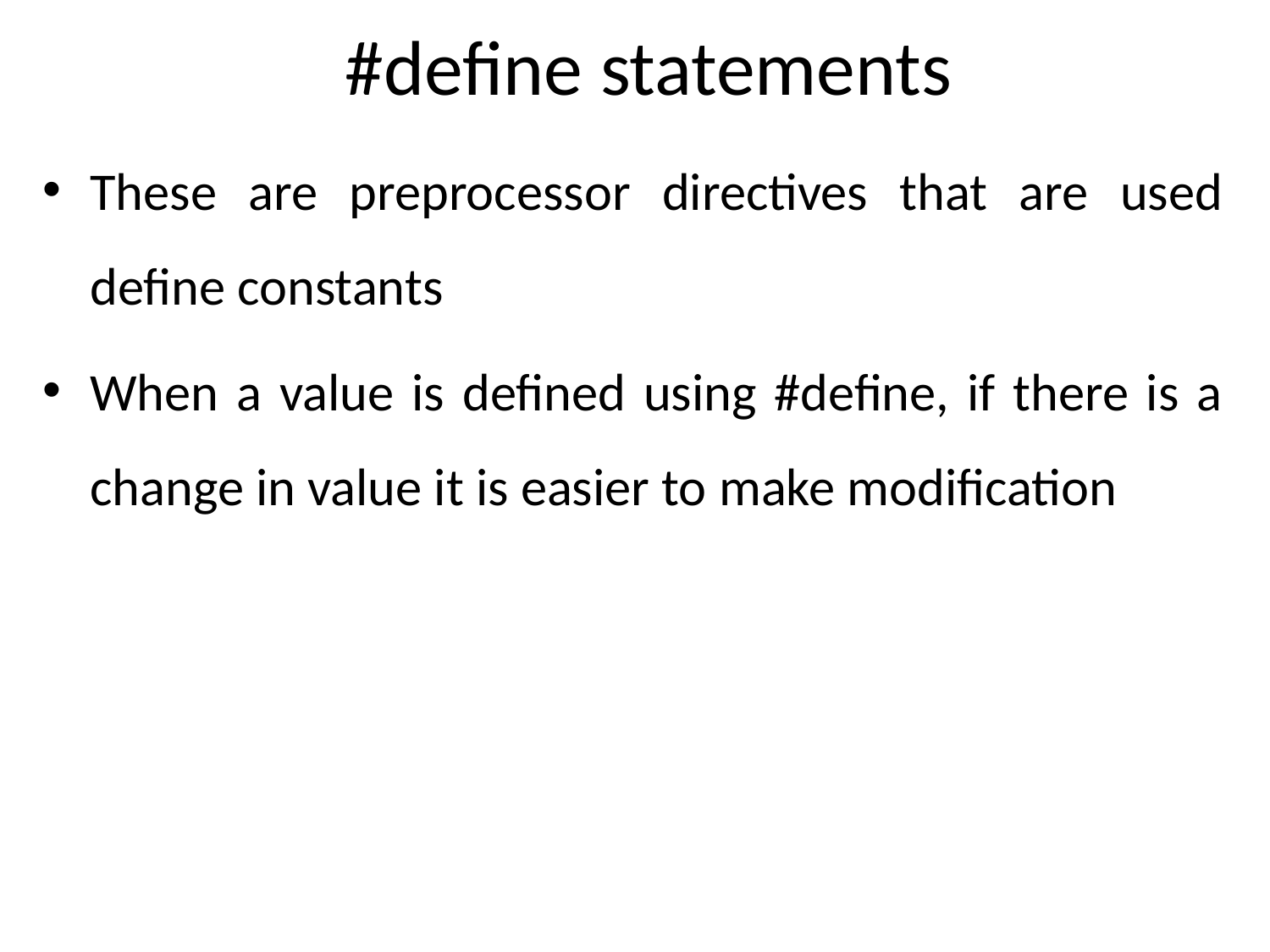

# #define statements
These are preprocessor directives that are used define constants
When a value is defined using #define, if there is a change in value it is easier to make modification